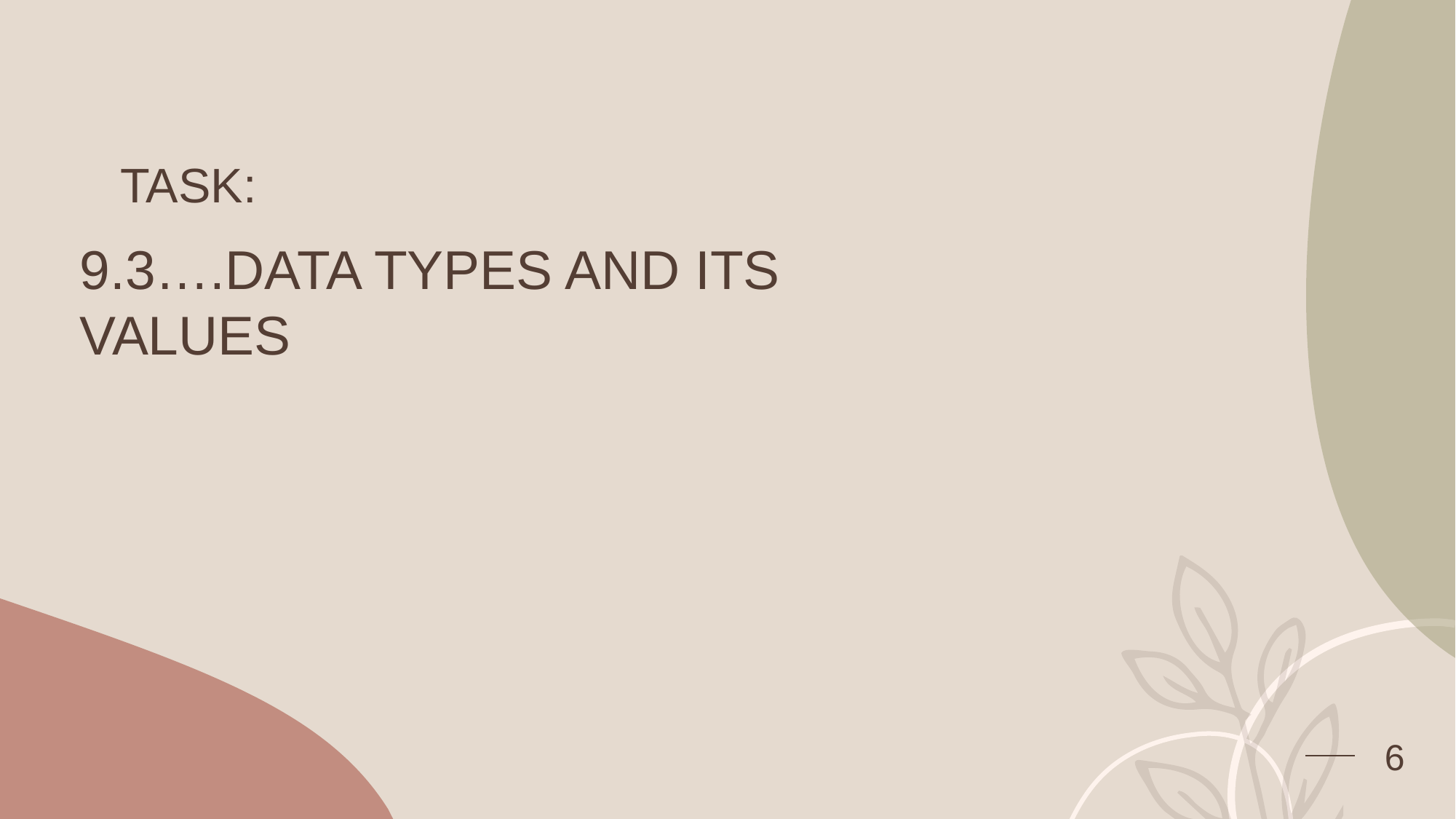

# TASK:
9.3….DATA TYPES AND ITS VALUES
6